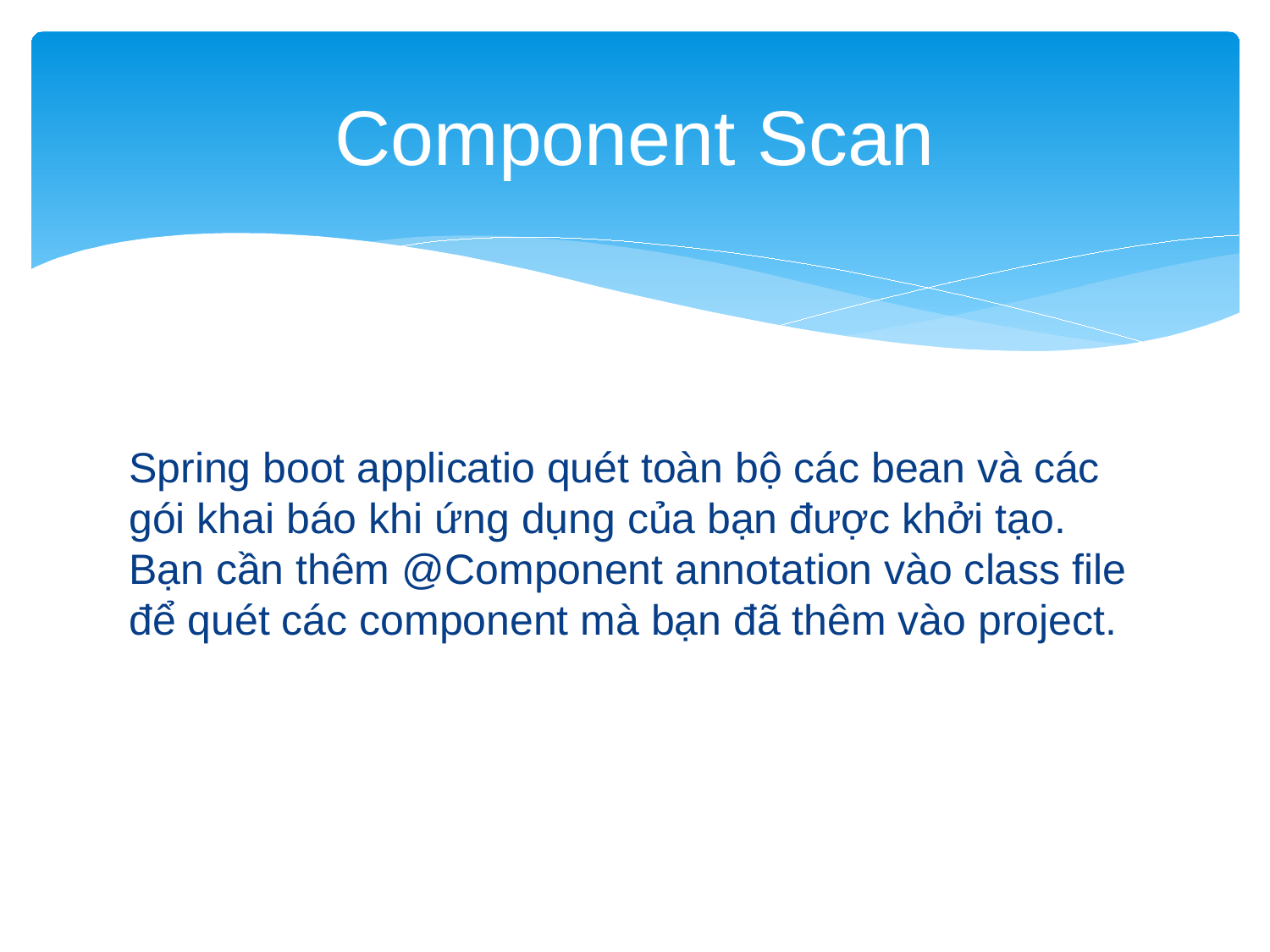

# Component Scan
Spring boot applicatio quét toàn bộ các bean và các gói khai báo khi ứng dụng của bạn được khởi tạo. Bạn cần thêm @Component annotation vào class file để quét các component mà bạn đã thêm vào project.